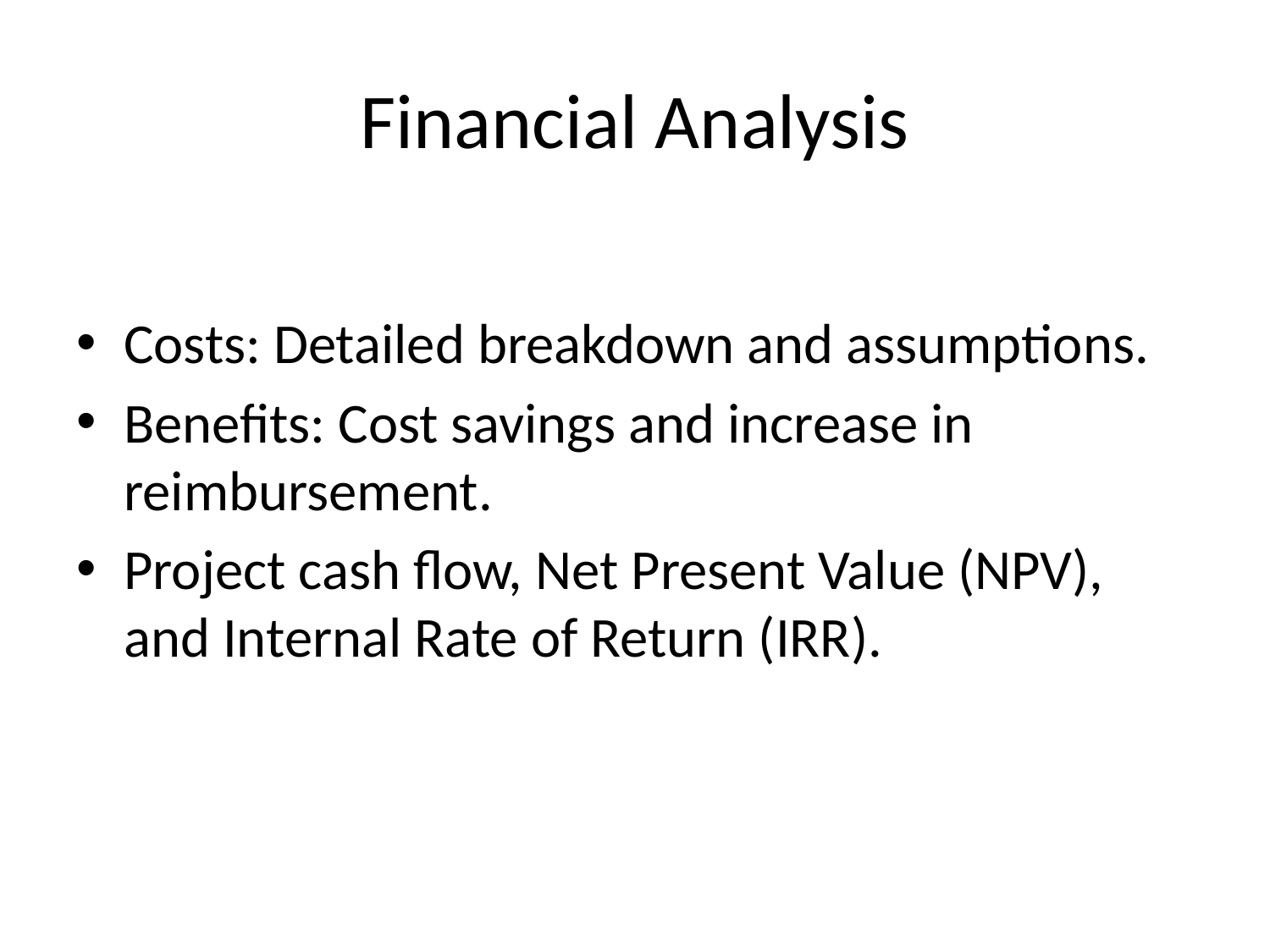

# Financial Analysis

Costs: Detailed breakdown and assumptions.
Benefits: Cost savings and increase in reimbursement.
Project cash flow, Net Present Value (NPV), and Internal Rate of Return (IRR).